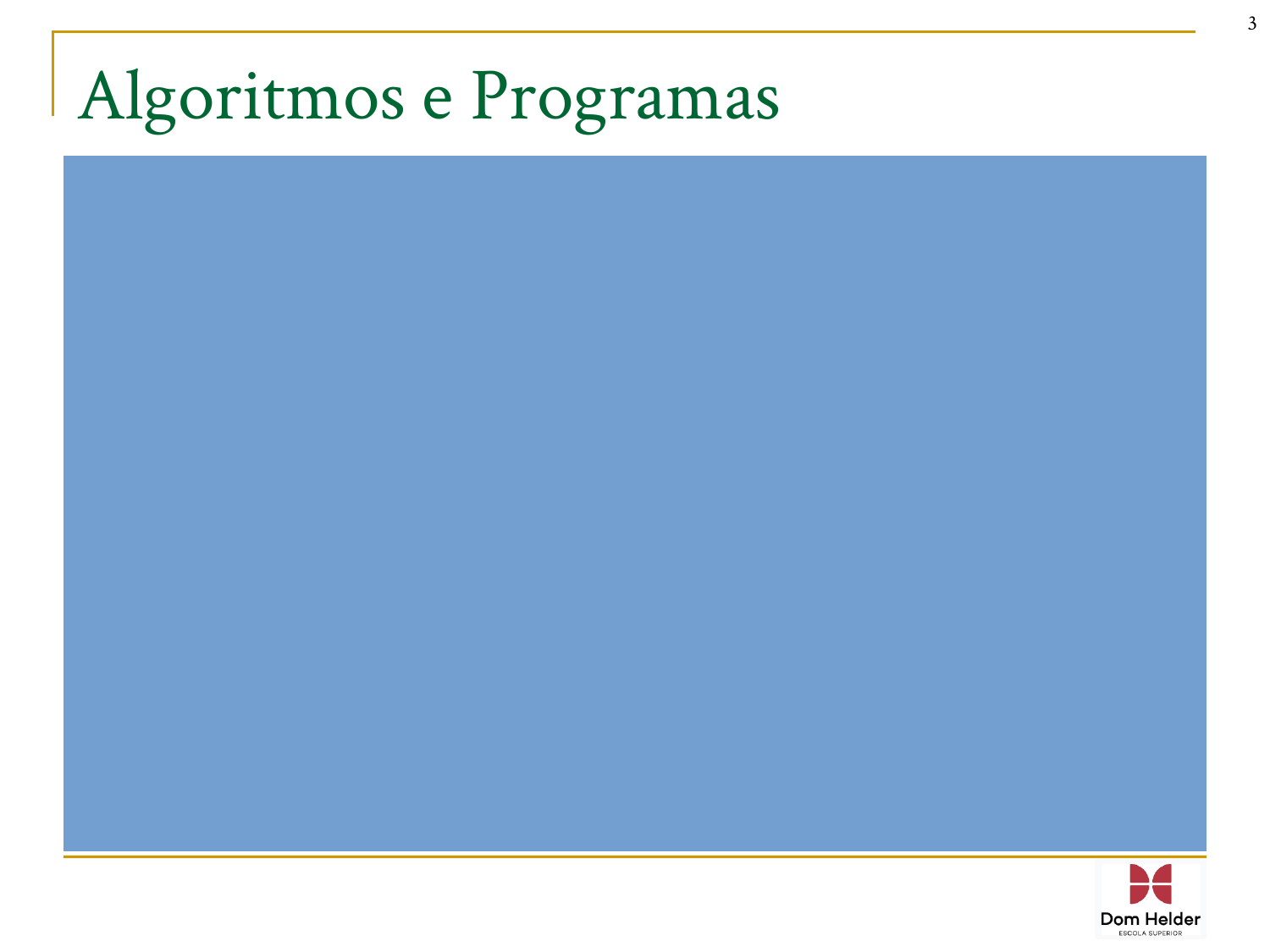

3
# Algoritmos e Programas
Um algoritmo, traduzido para um programa, é uma forma de dizer para um computador o que ele deve fazer, de uma forma que nós humanos conseguimos entender facilmente;
Os programas normalmente são escritos em linguagens de programação, que é um conjunto de símbolos e regras de sintaxe;
Um programa é composto de uma sequência de comandos, normalmente escritos num editor de arquivo de texto;
No Arduino, um programa também é conhecido como sketch (ou esboço).